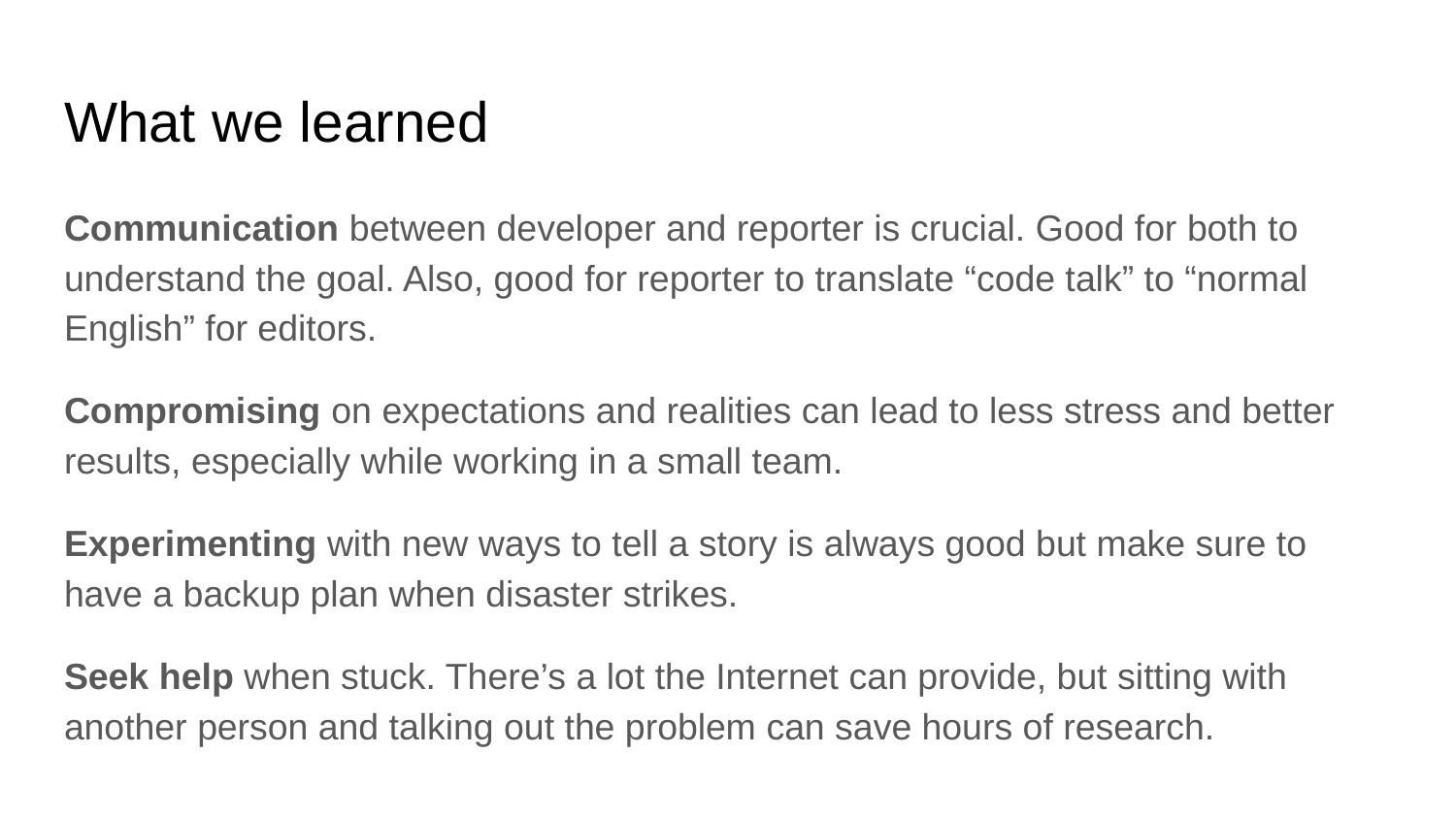

# What we learned
Communication between developer and reporter is crucial. Good for both to understand the goal. Also, good for reporter to translate “code talk” to “normal English” for editors.
Compromising on expectations and realities can lead to less stress and better results, especially while working in a small team.
Experimenting with new ways to tell a story is always good but make sure to have a backup plan when disaster strikes.
Seek help when stuck. There’s a lot the Internet can provide, but sitting with another person and talking out the problem can save hours of research.